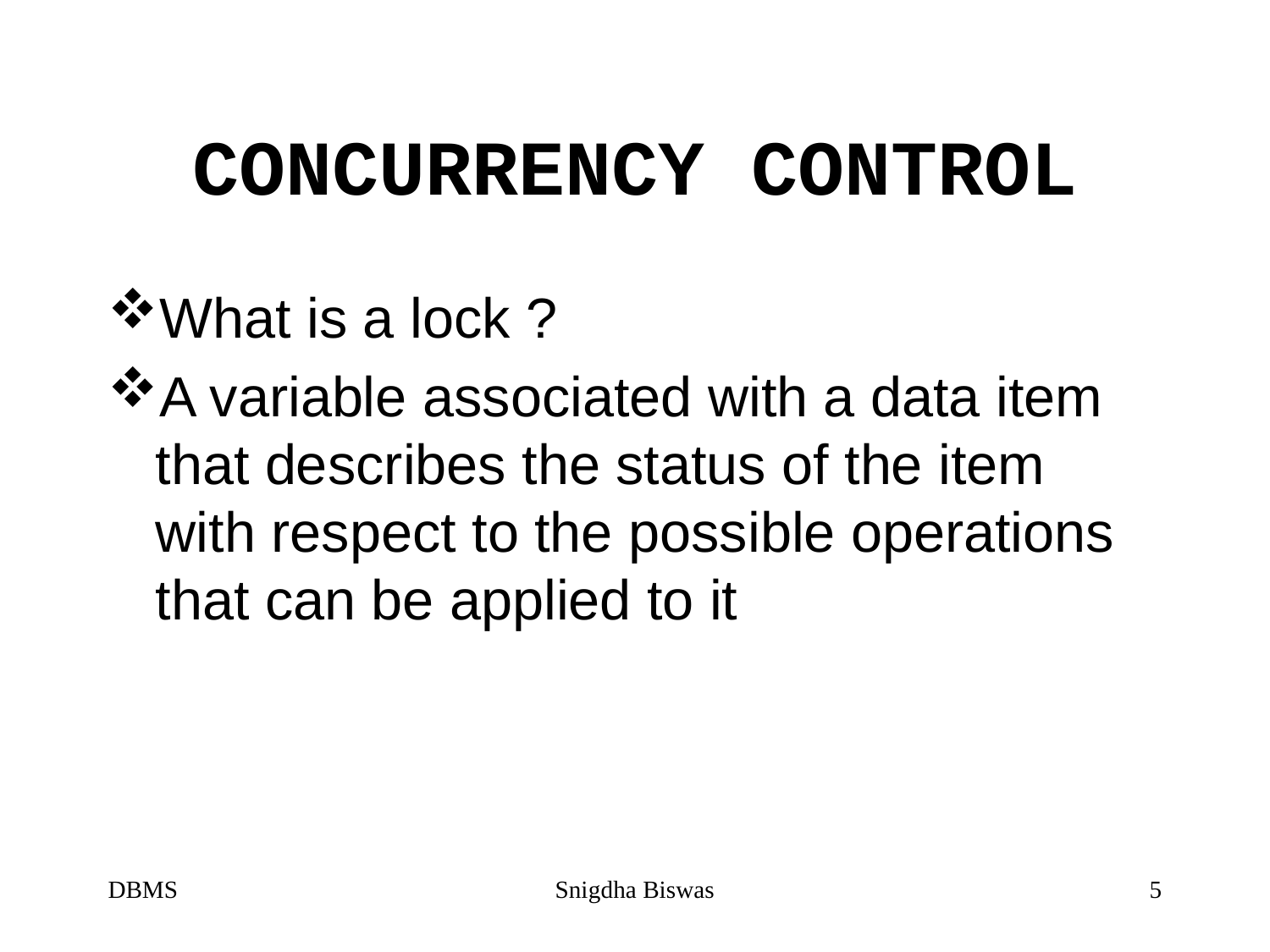

# CONCURRENCY CONTROL
What is a lock ?
A variable associated with a data item that describes the status of the item with respect to the possible operations that can be applied to it
DBMS
Snigdha Biswas
5